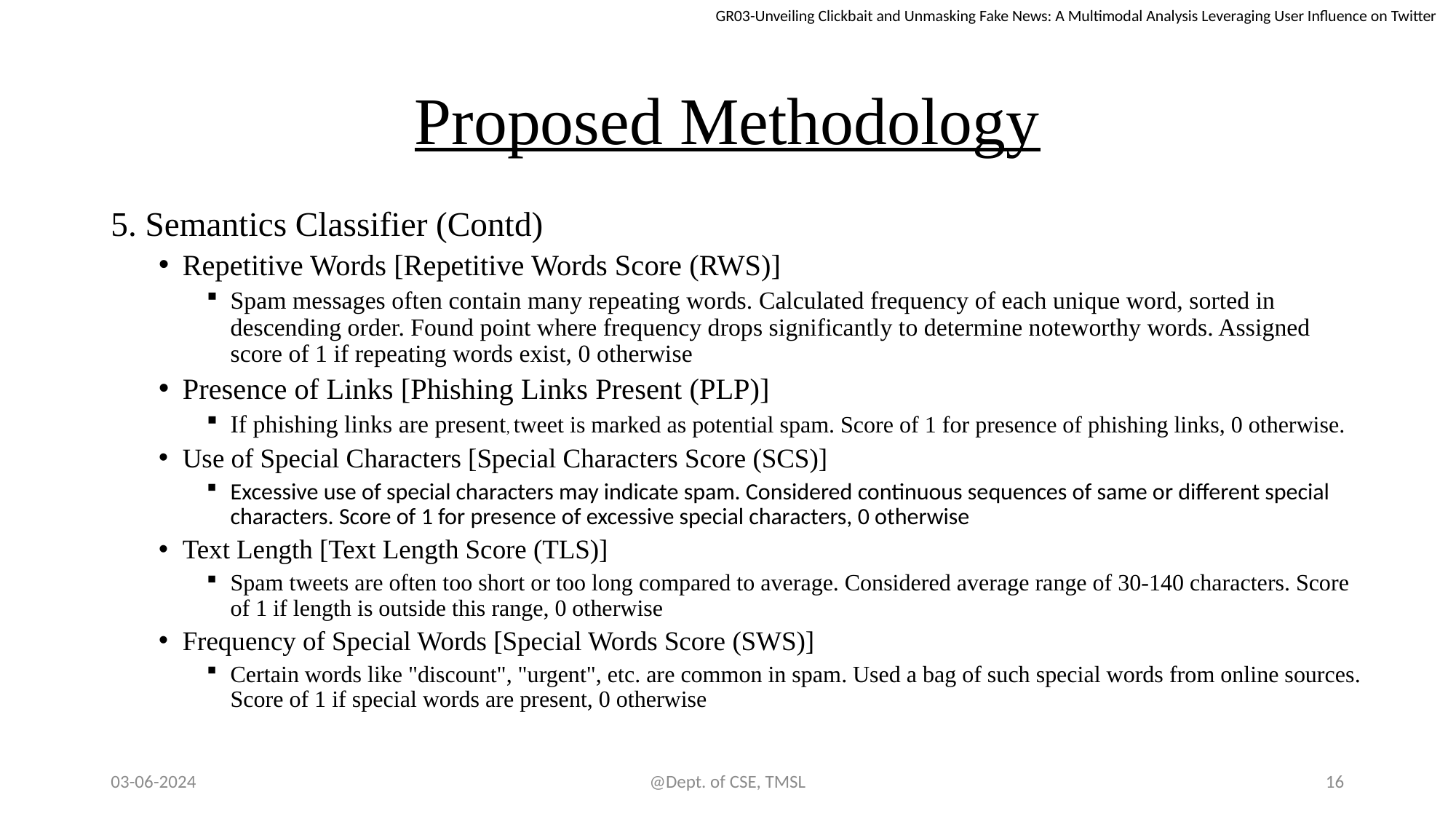

GR03-Unveiling Clickbait and Unmasking Fake News: A Multimodal Analysis Leveraging User Influence on Twitter
# Proposed Methodology
5. Semantics Classifier (Contd)
Repetitive Words [Repetitive Words Score (RWS)]
Spam messages often contain many repeating words. Calculated frequency of each unique word, sorted in descending order. Found point where frequency drops significantly to determine noteworthy words. Assigned score of 1 if repeating words exist, 0 otherwise
Presence of Links [Phishing Links Present (PLP)]
If phishing links are present, tweet is marked as potential spam. Score of 1 for presence of phishing links, 0 otherwise.
Use of Special Characters [Special Characters Score (SCS)]
Excessive use of special characters may indicate spam. Considered continuous sequences of same or different special characters. Score of 1 for presence of excessive special characters, 0 otherwise
Text Length [Text Length Score (TLS)]
Spam tweets are often too short or too long compared to average. Considered average range of 30-140 characters. Score of 1 if length is outside this range, 0 otherwise
Frequency of Special Words [Special Words Score (SWS)]
Certain words like "discount", "urgent", etc. are common in spam. Used a bag of such special words from online sources. Score of 1 if special words are present, 0 otherwise

03-06-2024
@Dept. of CSE, TMSL
16